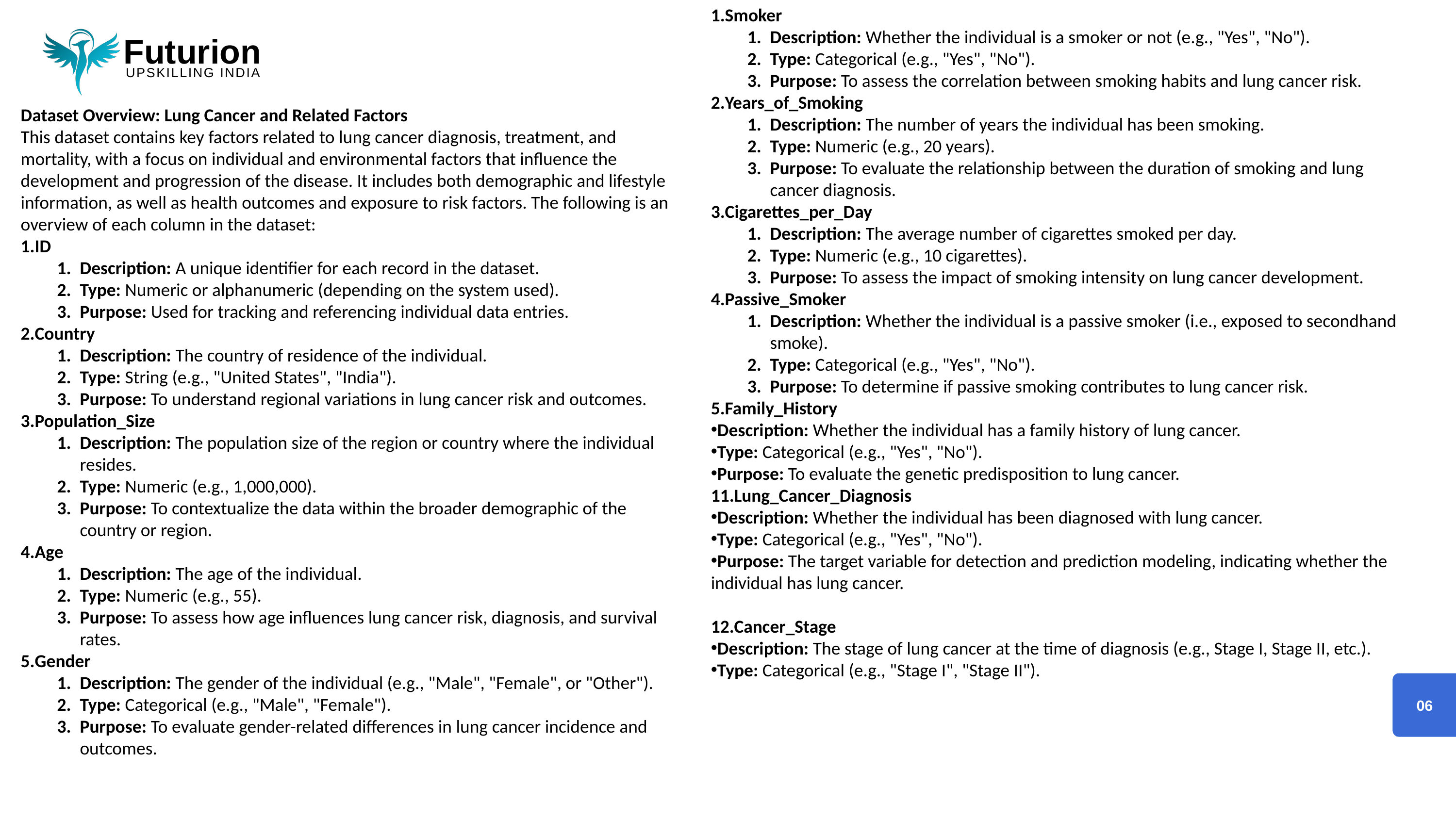

Smoker
Description: Whether the individual is a smoker or not (e.g., "Yes", "No").
Type: Categorical (e.g., "Yes", "No").
Purpose: To assess the correlation between smoking habits and lung cancer risk.
Years_of_Smoking
Description: The number of years the individual has been smoking.
Type: Numeric (e.g., 20 years).
Purpose: To evaluate the relationship between the duration of smoking and lung cancer diagnosis.
Cigarettes_per_Day
Description: The average number of cigarettes smoked per day.
Type: Numeric (e.g., 10 cigarettes).
Purpose: To assess the impact of smoking intensity on lung cancer development.
Passive_Smoker
Description: Whether the individual is a passive smoker (i.e., exposed to secondhand smoke).
Type: Categorical (e.g., "Yes", "No").
Purpose: To determine if passive smoking contributes to lung cancer risk.
Family_History
Description: Whether the individual has a family history of lung cancer.
Type: Categorical (e.g., "Yes", "No").
Purpose: To evaluate the genetic predisposition to lung cancer.
Lung_Cancer_Diagnosis
Description: Whether the individual has been diagnosed with lung cancer.
Type: Categorical (e.g., "Yes", "No").
Purpose: The target variable for detection and prediction modeling, indicating whether the individual has lung cancer.

Cancer_Stage
Description: The stage of lung cancer at the time of diagnosis (e.g., Stage I, Stage II, etc.).
Type: Categorical (e.g., "Stage I", "Stage II").

Futurion
UPSKILLING INDIA
Dataset Overview: Lung Cancer and Related Factors
This dataset contains key factors related to lung cancer diagnosis, treatment, and mortality, with a focus on individual and environmental factors that influence the development and progression of the disease. It includes both demographic and lifestyle information, as well as health outcomes and exposure to risk factors. The following is an overview of each column in the dataset:
ID
Description: A unique identifier for each record in the dataset.
Type: Numeric or alphanumeric (depending on the system used).
Purpose: Used for tracking and referencing individual data entries.
Country
Description: The country of residence of the individual.
Type: String (e.g., "United States", "India").
Purpose: To understand regional variations in lung cancer risk and outcomes.
Population_Size
Description: The population size of the region or country where the individual resides.
Type: Numeric (e.g., 1,000,000).
Purpose: To contextualize the data within the broader demographic of the country or region.
Age
Description: The age of the individual.
Type: Numeric (e.g., 55).
Purpose: To assess how age influences lung cancer risk, diagnosis, and survival rates.
Gender
Description: The gender of the individual (e.g., "Male", "Female", or "Other").
Type: Categorical (e.g., "Male", "Female").
Purpose: To evaluate gender-related differences in lung cancer incidence and outcomes.

Task 02
Normalize or standardize relevant fields (e.g., age, blood counts).

06